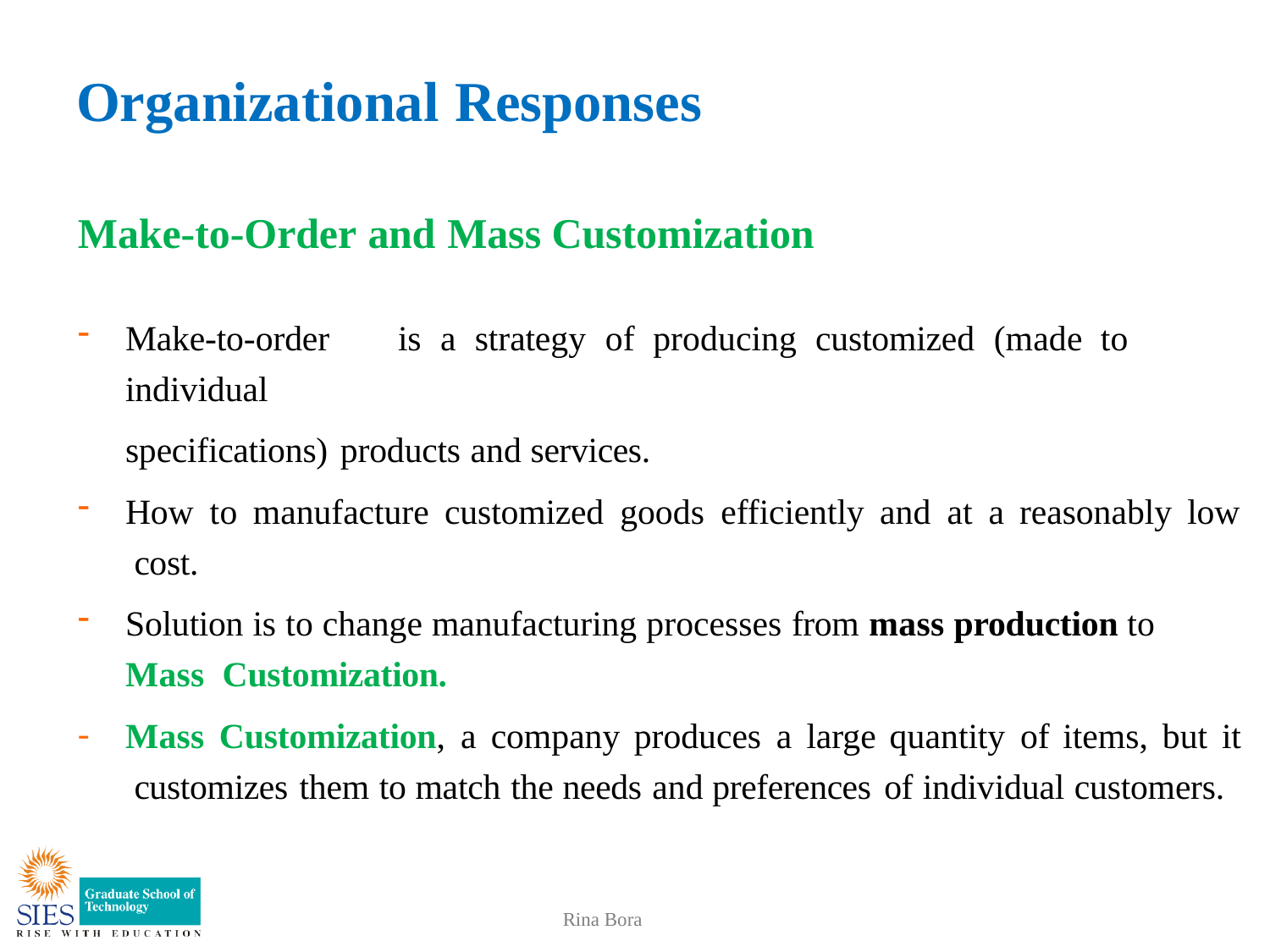

# Organizational Responses
Make-to-Order and Mass Customization

Make-to-order	is	a	strategy	of	producing	customized	(made	to	individual
specifications) products and services.
How to manufacture customized goods efficiently and at a reasonably low  cost.
Solution is to change manufacturing processes from mass production to Mass  Customization.
Mass Customization, a company produces a large quantity of items, but it  customizes them to match the needs and preferences of individual customers.